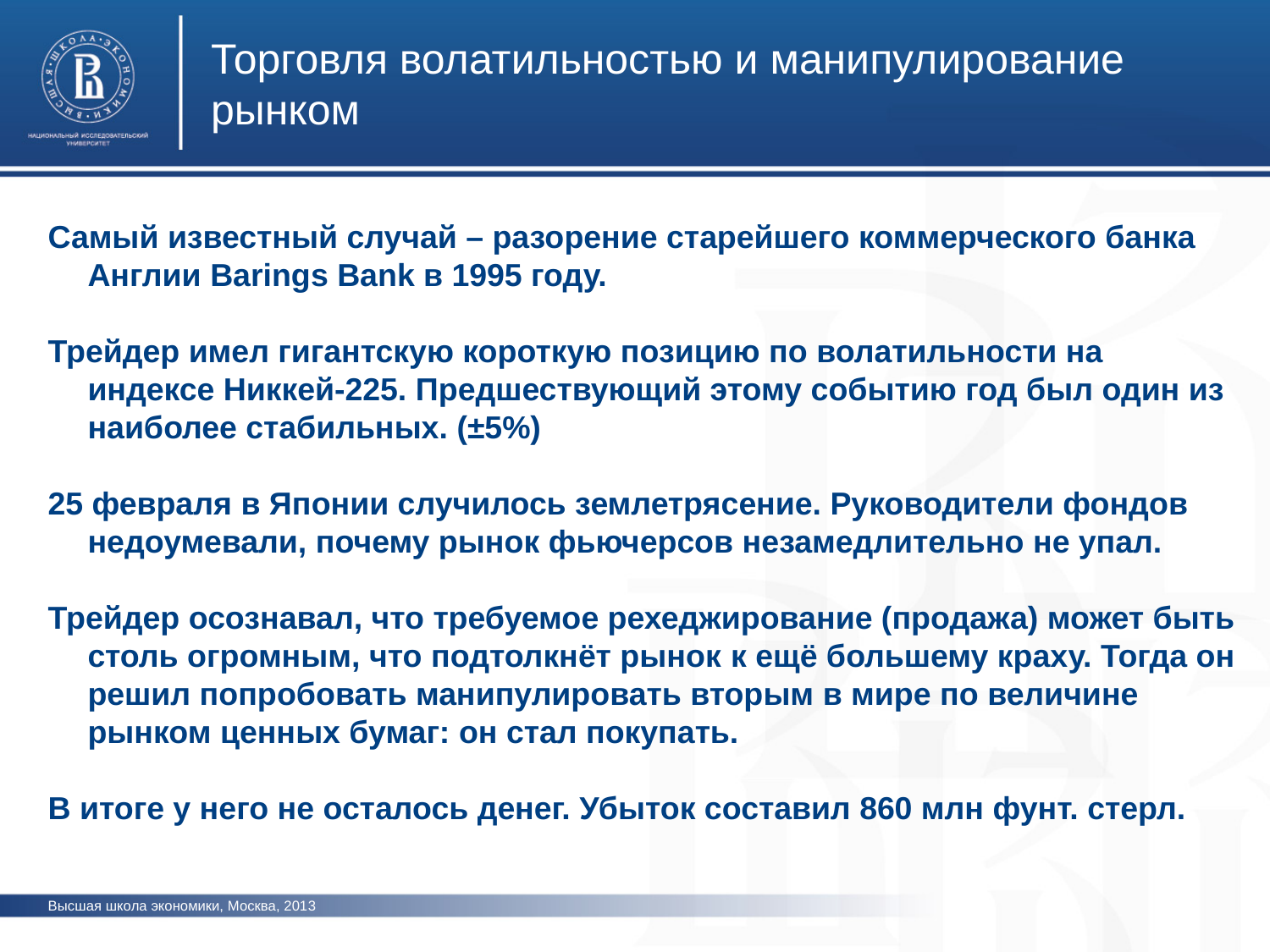

Торговля волатильностью и манипулирование рынком
Самый известный случай – разорение старейшего коммерческого банка Англии Barings Bank в 1995 году.

Трейдер имел гигантскую короткую позицию по волатильности на индексе Никкей-225. Предшествующий этому событию год был один из наиболее стабильных. (±5%)

25 февраля в Японии случилось землетрясение. Руководители фондов недоумевали, почему рынок фьючерсов незамедлительно не упал.

Трейдер осознавал, что требуемое рехеджирование (продажа) может быть столь огромным, что подтолкнёт рынок к ещё большему краху. Тогда он решил попробовать манипулировать вторым в мире по величине  рынком ценных бумаг: он стал покупать.

В итоге у него не осталось денег. Убыток составил 860 млн фунт. стерл.
Высшая школа экономики, Москва, 2013